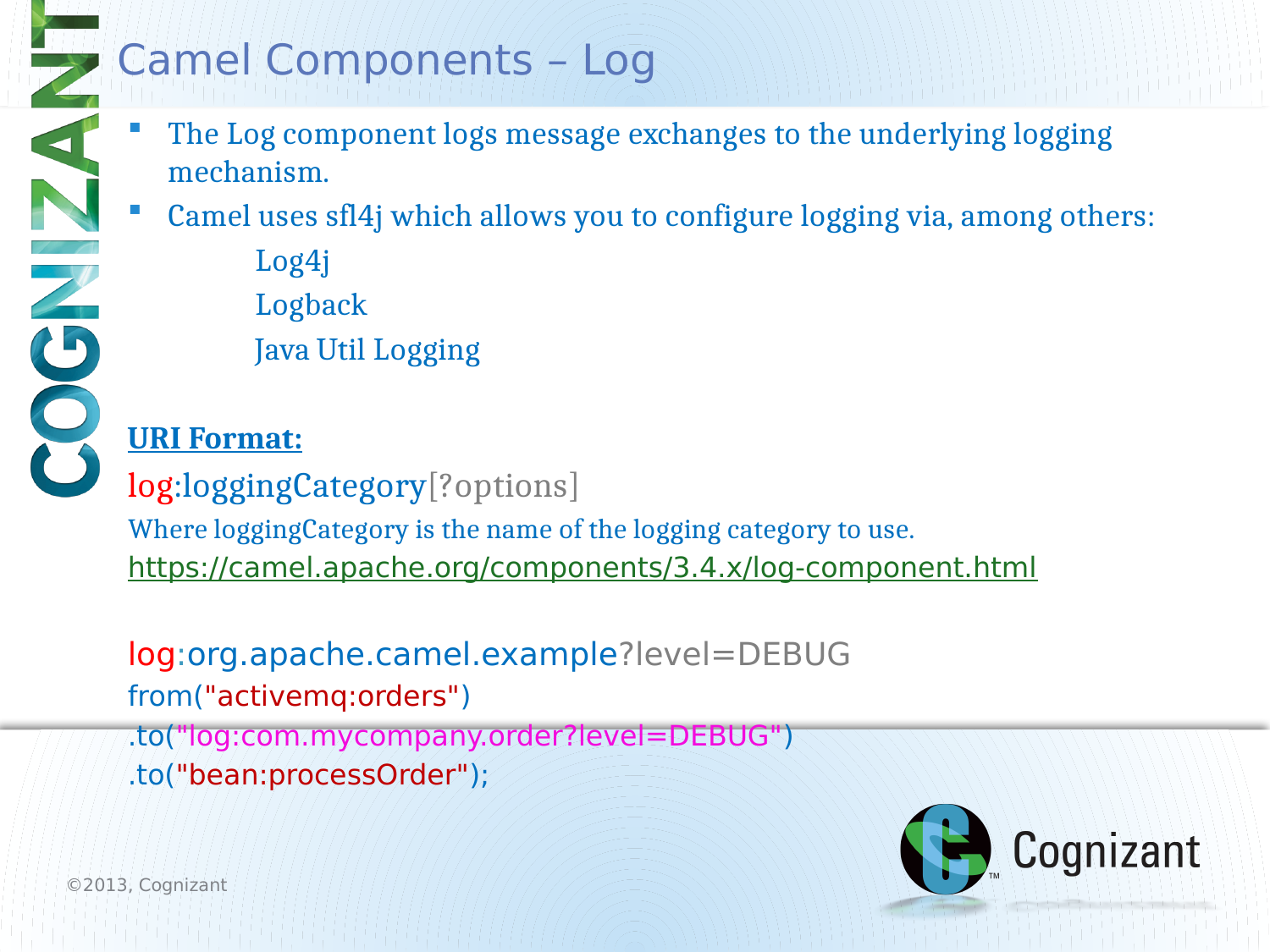

# Camel Components – Log
The Log component logs message exchanges to the underlying logging mechanism.
Camel uses sfl4j which allows you to configure logging via, among others:
	Log4j
	Logback
	Java Util Logging

URI Format:
log:loggingCategory[?options]
Where loggingCategory is the name of the logging category to use.
https://camel.apache.org/components/3.4.x/log-component.html

log:org.apache.camel.example?level=DEBUG
from("activemq:orders")
.to("log:com.mycompany.order?level=DEBUG")
.to("bean:processOrder");